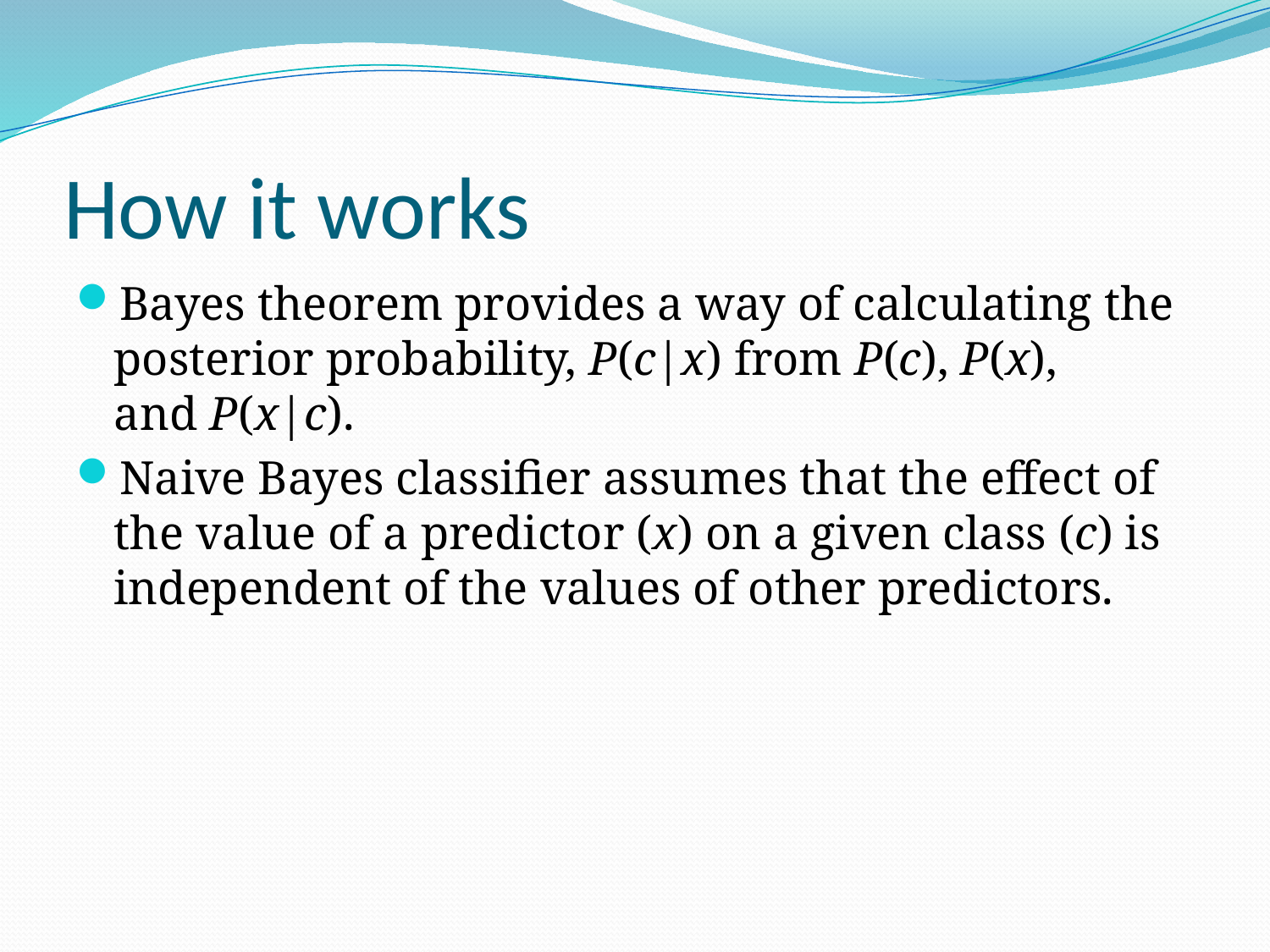

# How it works
Bayes theorem provides a way of calculating the posterior probability, P(c|x) from P(c), P(x), and P(x|c).
Naive Bayes classifier assumes that the effect of the value of a predictor (x) on a given class (c) is independent of the values of other predictors.